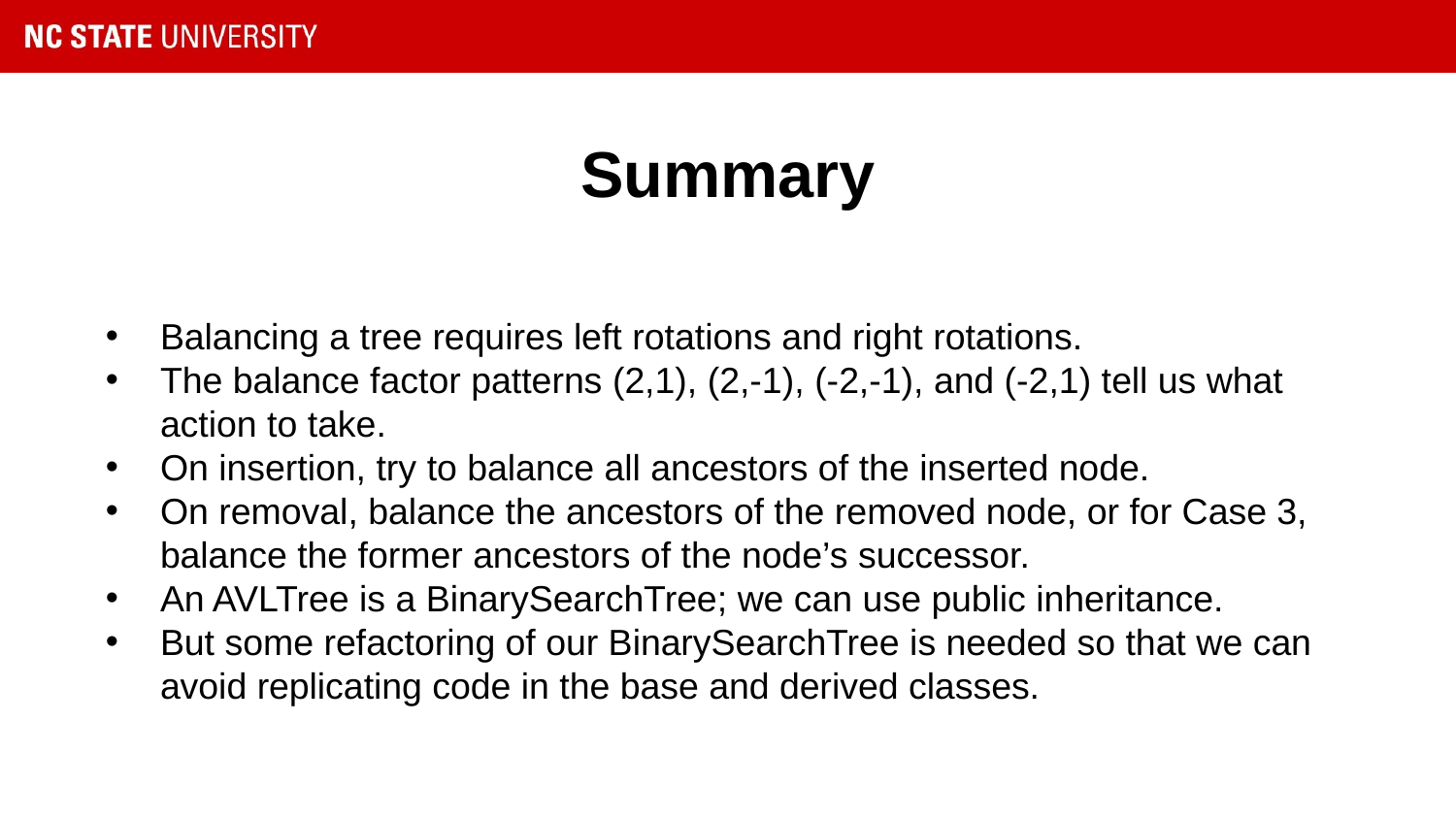

# Summary
Balancing a tree requires left rotations and right rotations.
The balance factor patterns (2,1), (2,-1), (-2,-1), and (-2,1) tell us what action to take.
On insertion, try to balance all ancestors of the inserted node.
On removal, balance the ancestors of the removed node, or for Case 3, balance the former ancestors of the node’s successor.
An AVLTree is a BinarySearchTree; we can use public inheritance.
But some refactoring of our BinarySearchTree is needed so that we can avoid replicating code in the base and derived classes.